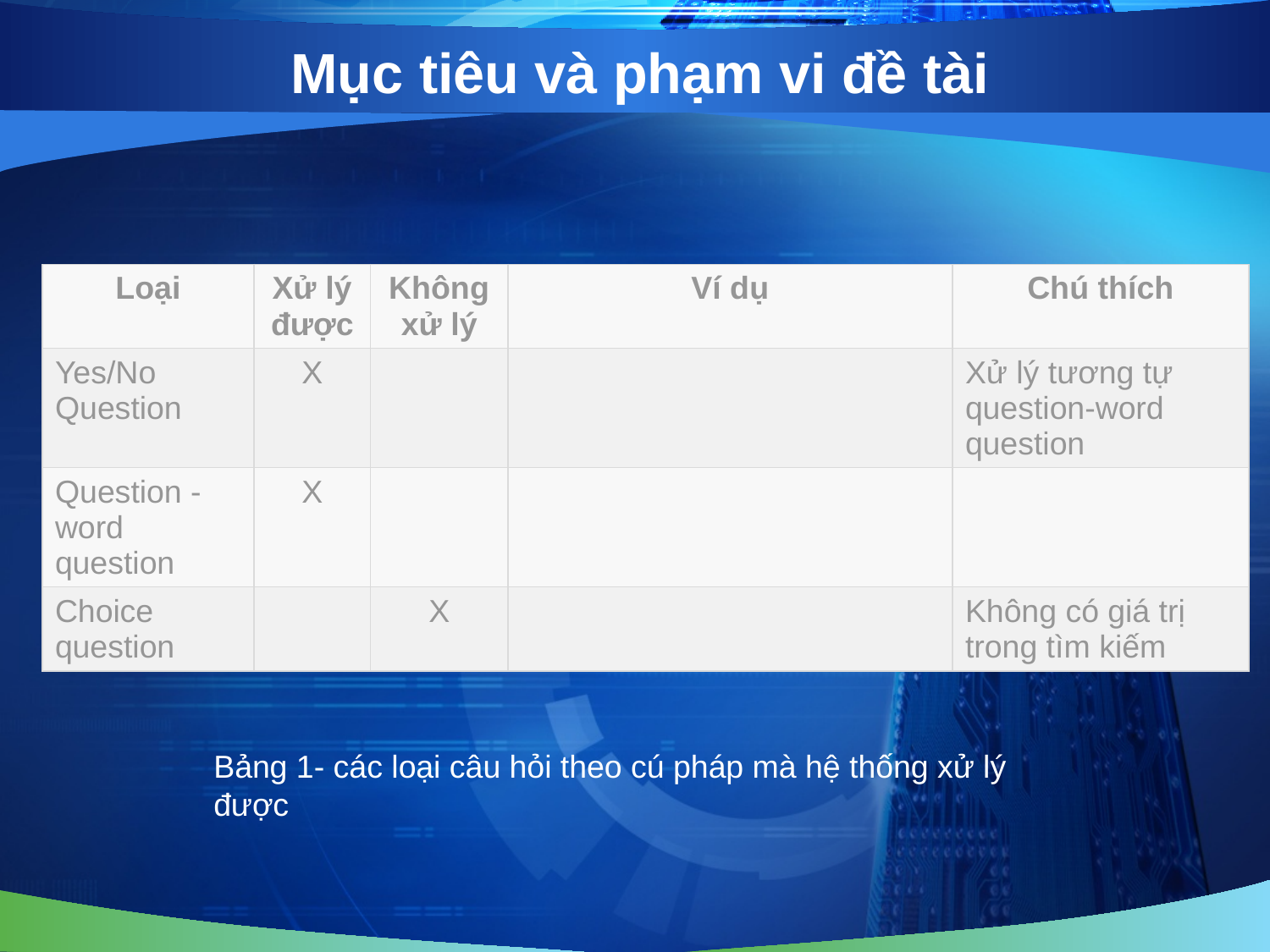

# Mục tiêu và phạm vi đề tài
| Loại | Xử lý được | Không xử lý | Ví dụ | Chú thích |
| --- | --- | --- | --- | --- |
| Yes/No Question | X |  |  | Xử lý tương tự question-word question |
| Question -word question | X |  |  |  |
| Choice question |  | X |  | Không có giá trị trong tìm kiếm |
Bảng 1- các loại câu hỏi theo cú pháp mà hệ thống xử lý được